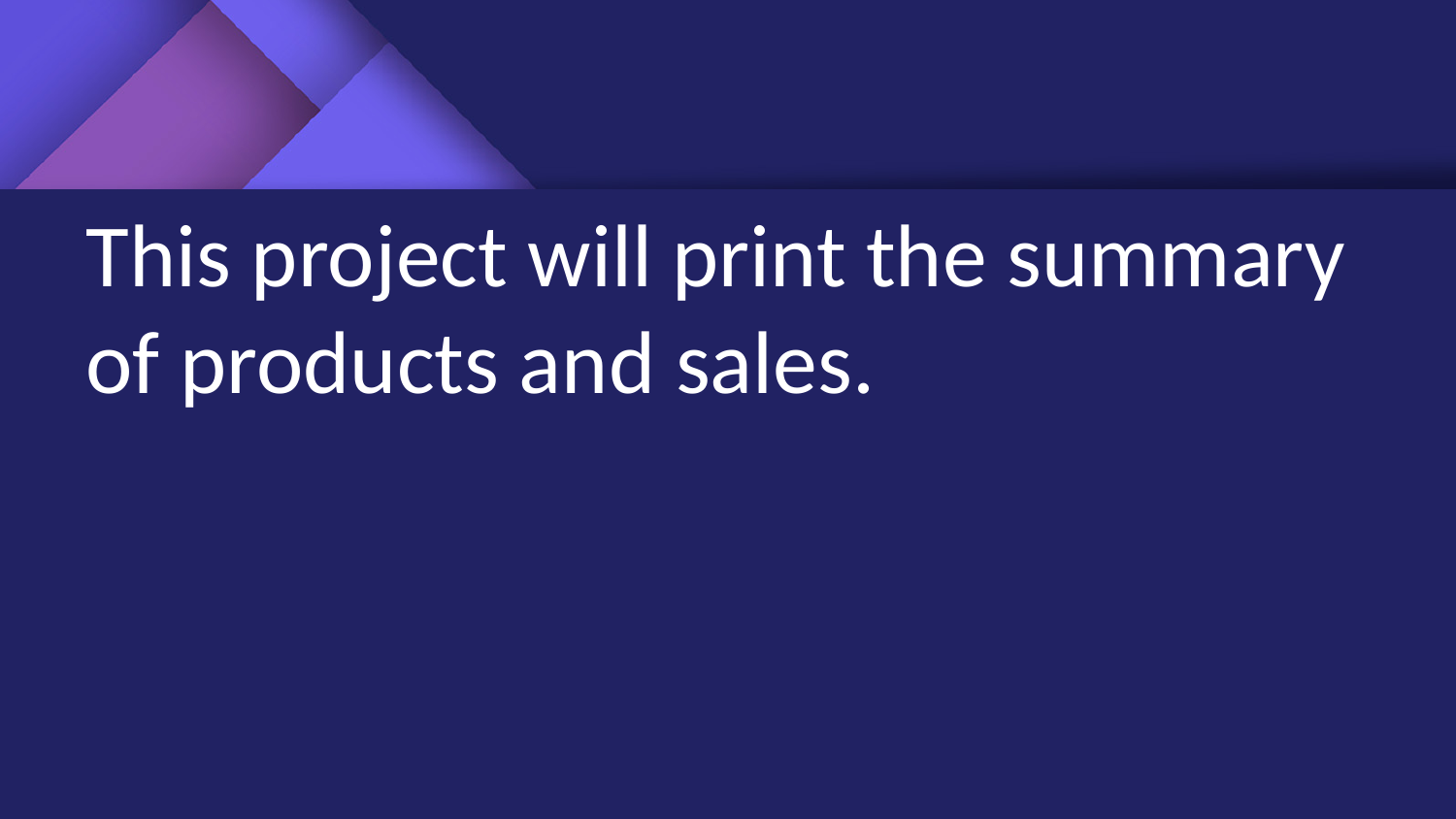

#
This project will print the summary of products and sales.